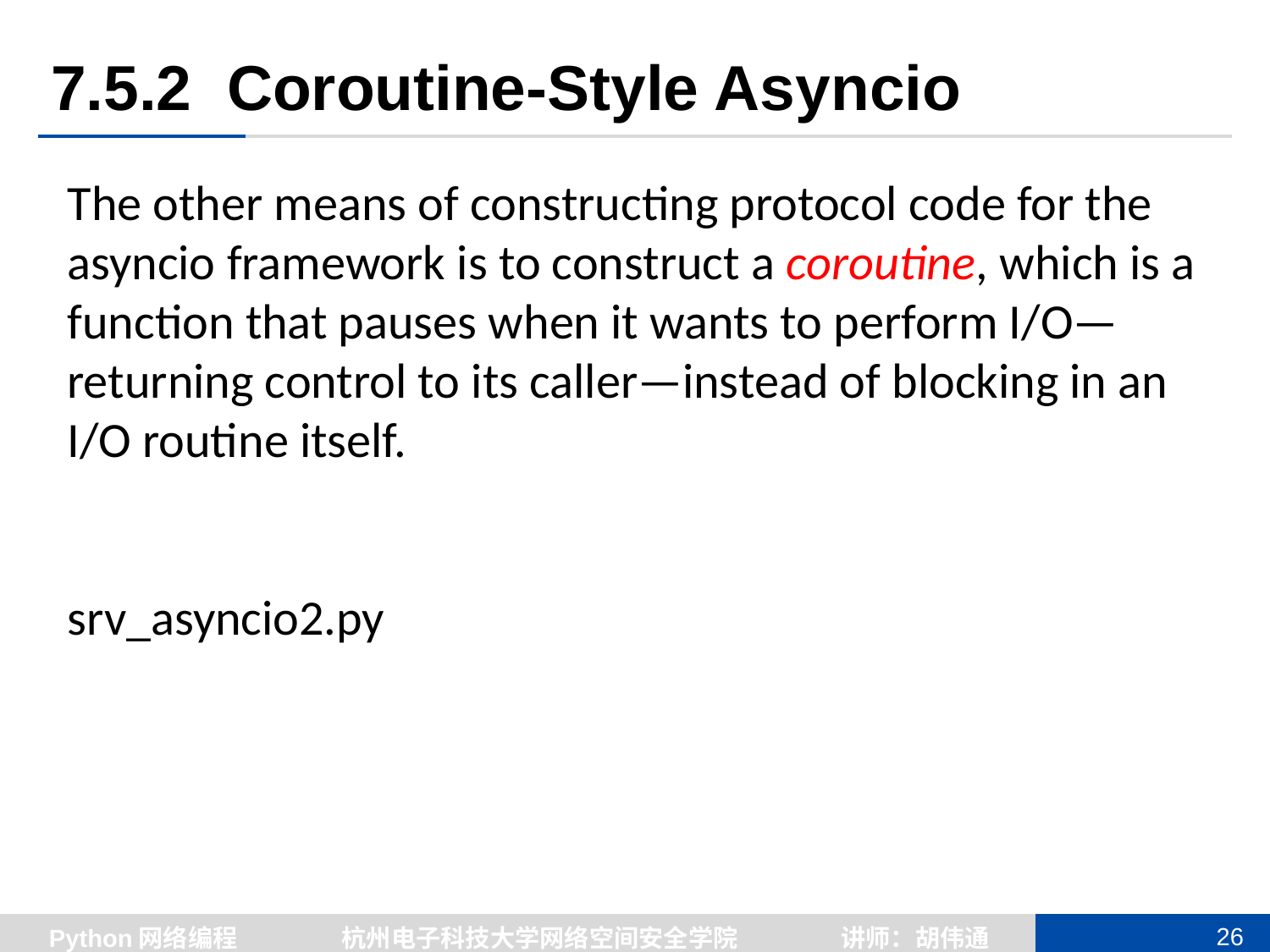

# 7.5.2  Coroutine-Style Asyncio
The other means of constructing protocol code for the asyncio framework is to construct a coroutine, which is a function that pauses when it wants to perform I/O—returning control to its caller—instead of blocking in an I/O routine itself.

srv_asyncio2.py